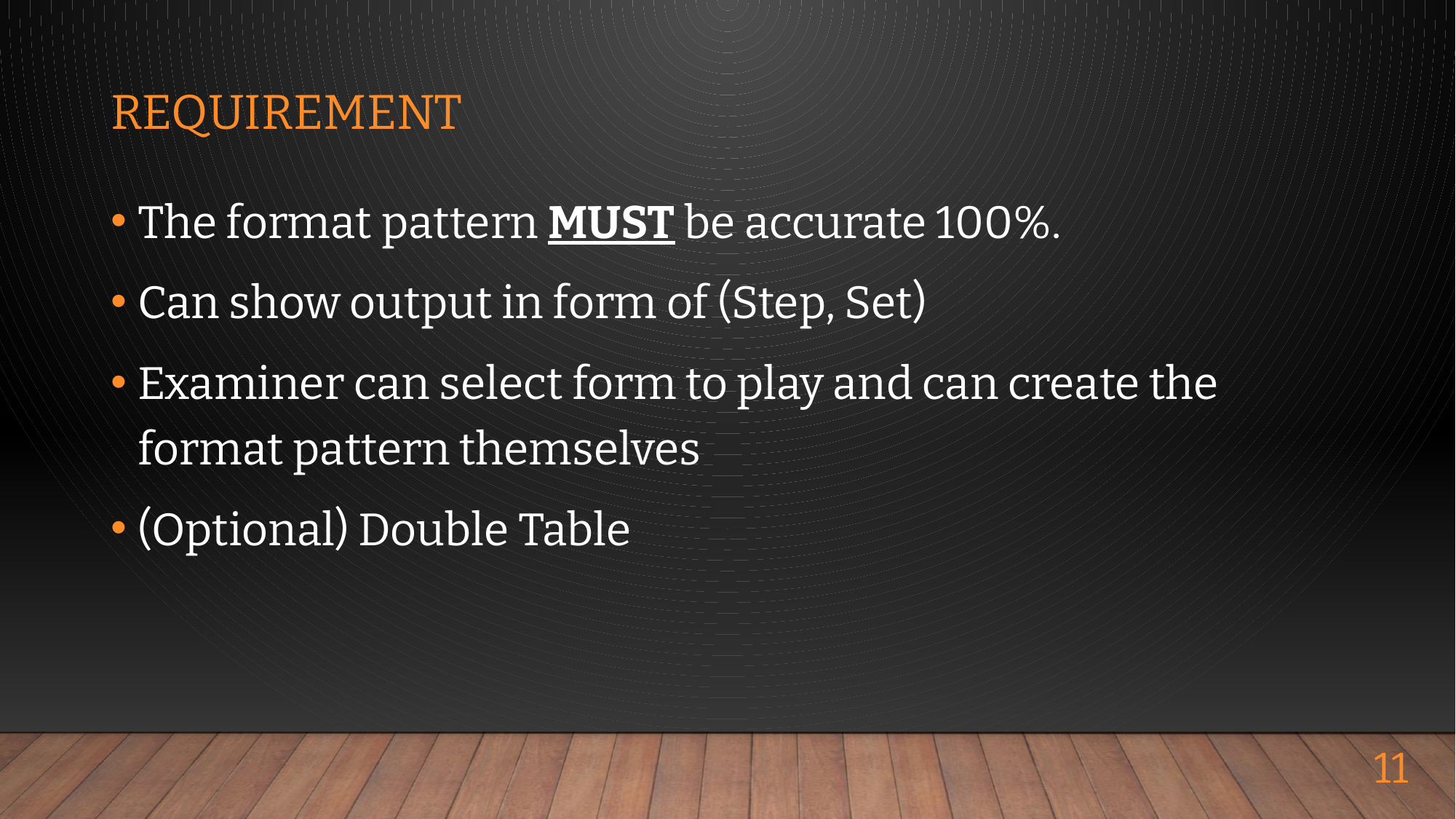

# Requirement
The format pattern MUST be accurate 100%.
Can show output in form of (Step, Set)
Examiner can select form to play and can create the format pattern themselves
(Optional) Double Table
11